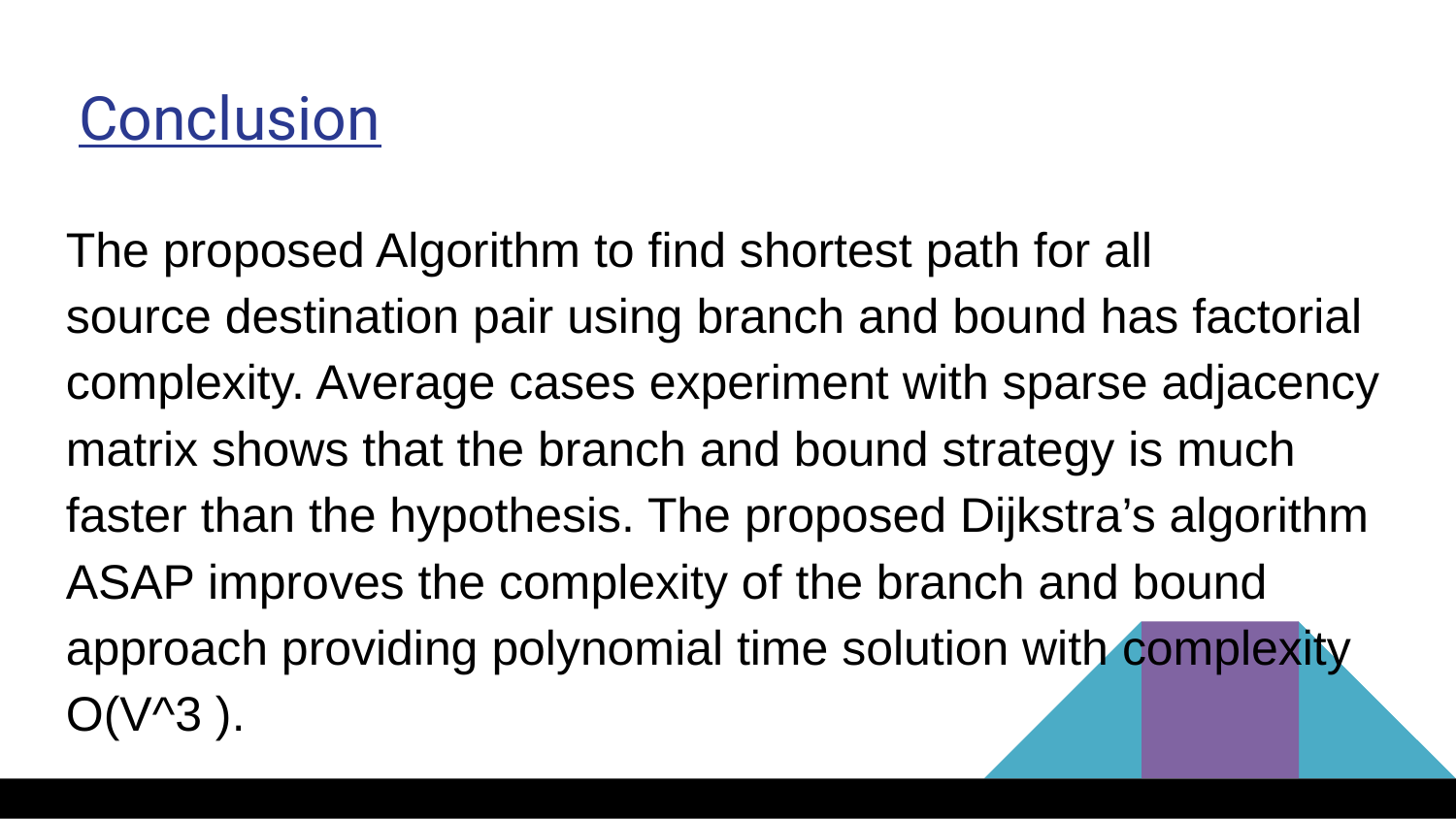

Conclusion
The proposed Algorithm to find shortest path for all
source destination pair using branch and bound has factorial
complexity. Average cases experiment with sparse adjacency
matrix shows that the branch and bound strategy is much
faster than the hypothesis. The proposed Dijkstra’s algorithm
ASAP improves the complexity of the branch and bound
approach providing polynomial time solution with complexity
O(V^3 ).